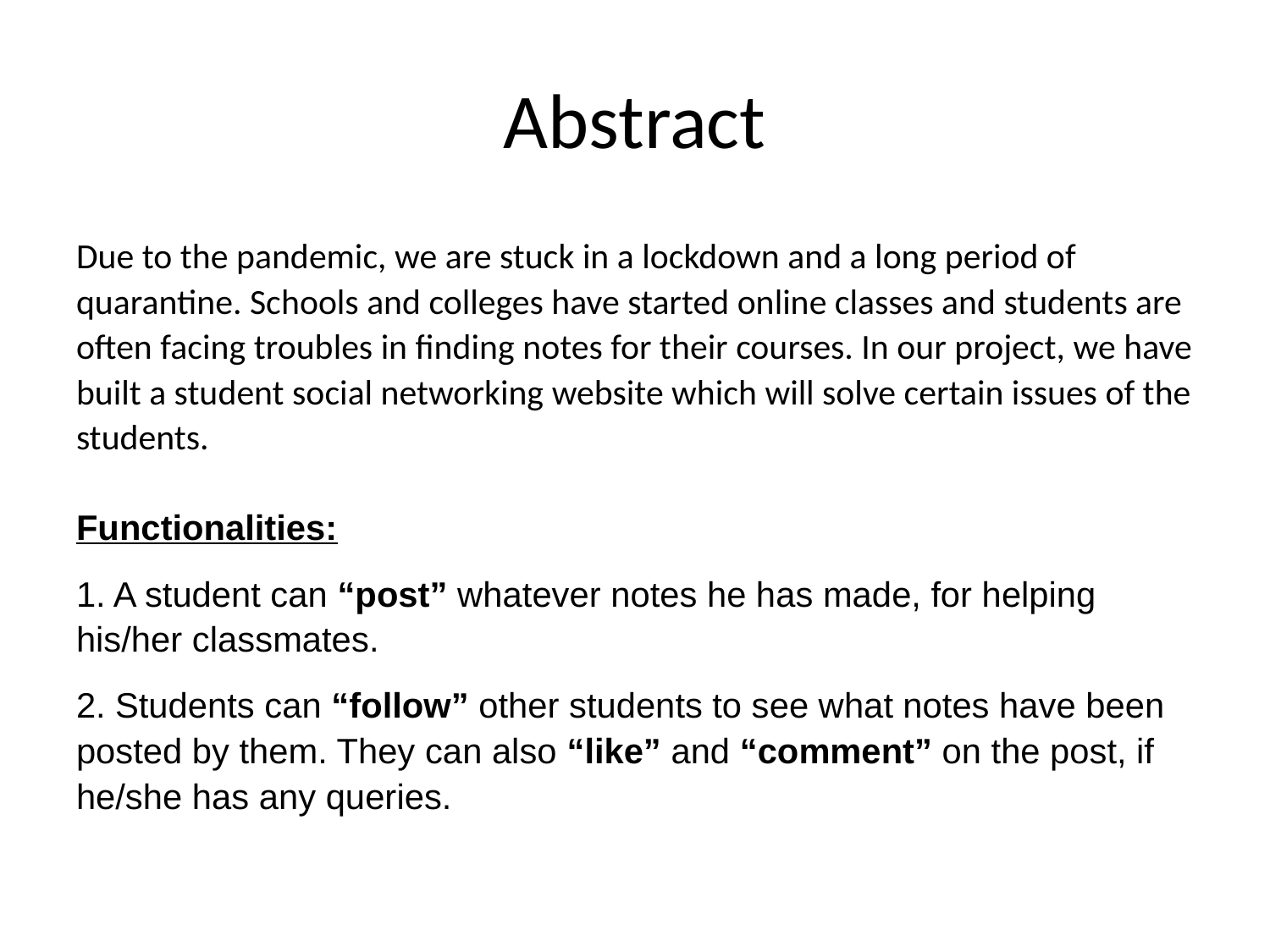

# Abstract
Due to the pandemic, we are stuck in a lockdown and a long period of quarantine. Schools and colleges have started online classes and students are often facing troubles in finding notes for their courses. In our project, we have built a student social networking website which will solve certain issues of the students.

Functionalities:
1. A student can “post” whatever notes he has made, for helping his/her classmates.
2. Students can “follow” other students to see what notes have been posted by them. They can also “like” and “comment” on the post, if he/she has any queries.